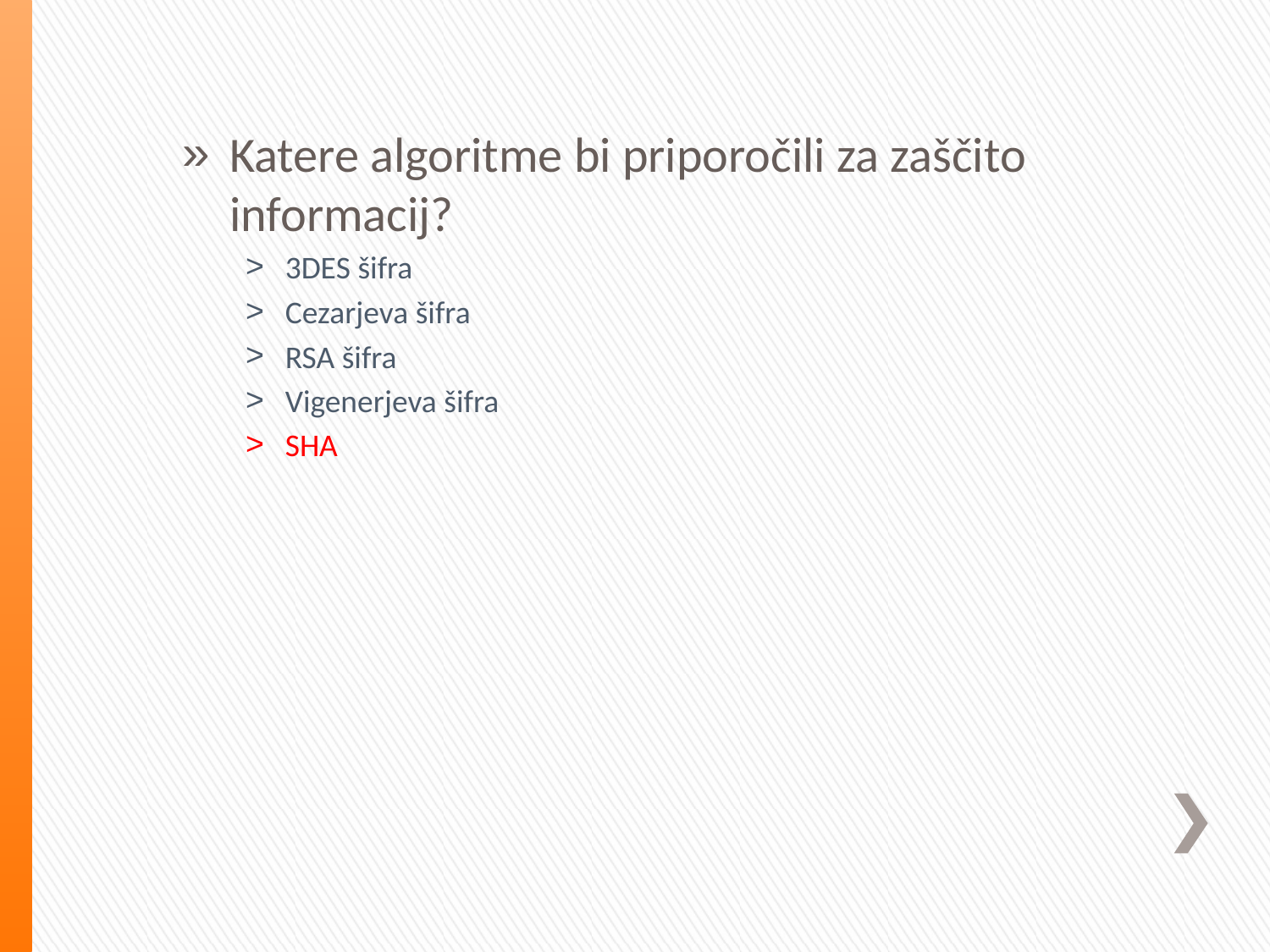

Katere algoritme bi priporočili za zaščito informacij?
3DES šifra
Cezarjeva šifra
RSA šifra
Vigenerjeva šifra
SHA